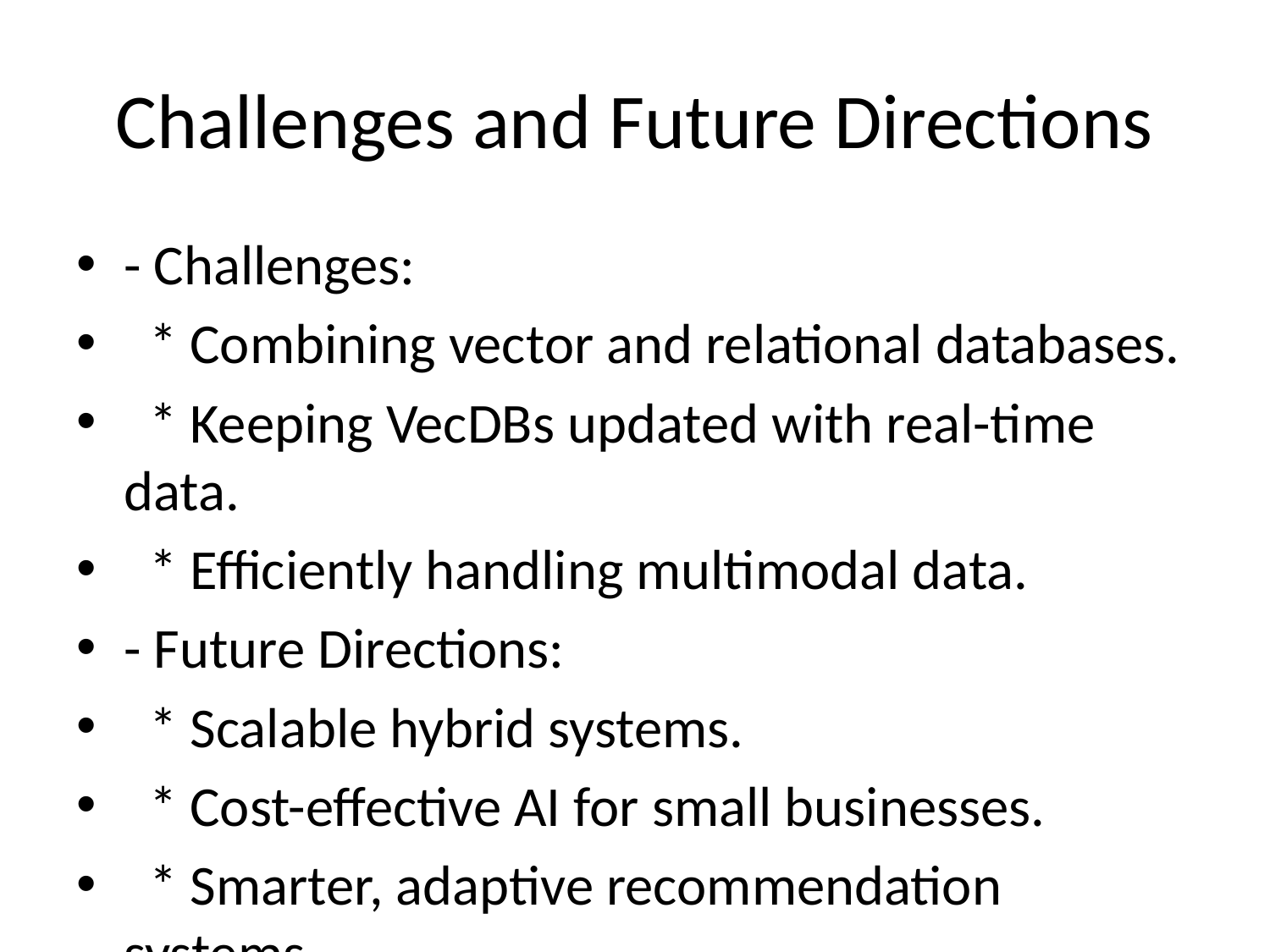

# Challenges and Future Directions
- Challenges:
  * Combining vector and relational databases.
  * Keeping VecDBs updated with real-time data.
  * Efficiently handling multimodal data.
- Future Directions:
  * Scalable hybrid systems.
  * Cost-effective AI for small businesses.
  * Smarter, adaptive recommendation systems.